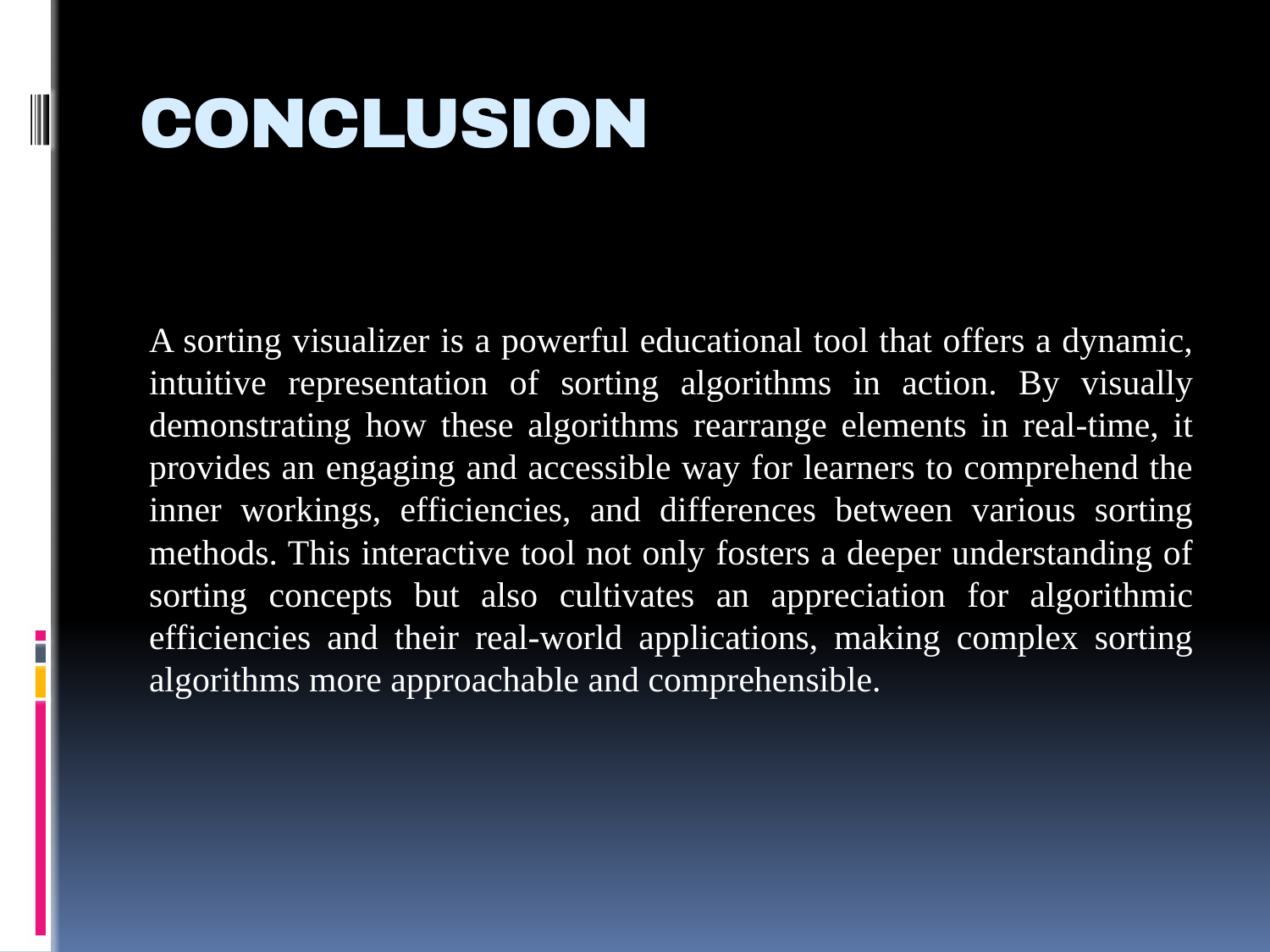

# CONCLUSION
A sorting visualizer is a powerful educational tool that offers a dynamic, intuitive representation of sorting algorithms in action. By visually demonstrating how these algorithms rearrange elements in real-time, it provides an engaging and accessible way for learners to comprehend the inner workings, efficiencies, and differences between various sorting methods. This interactive tool not only fosters a deeper understanding of sorting concepts but also cultivates an appreciation for algorithmic efficiencies and their real-world applications, making complex sorting algorithms more approachable and comprehensible.